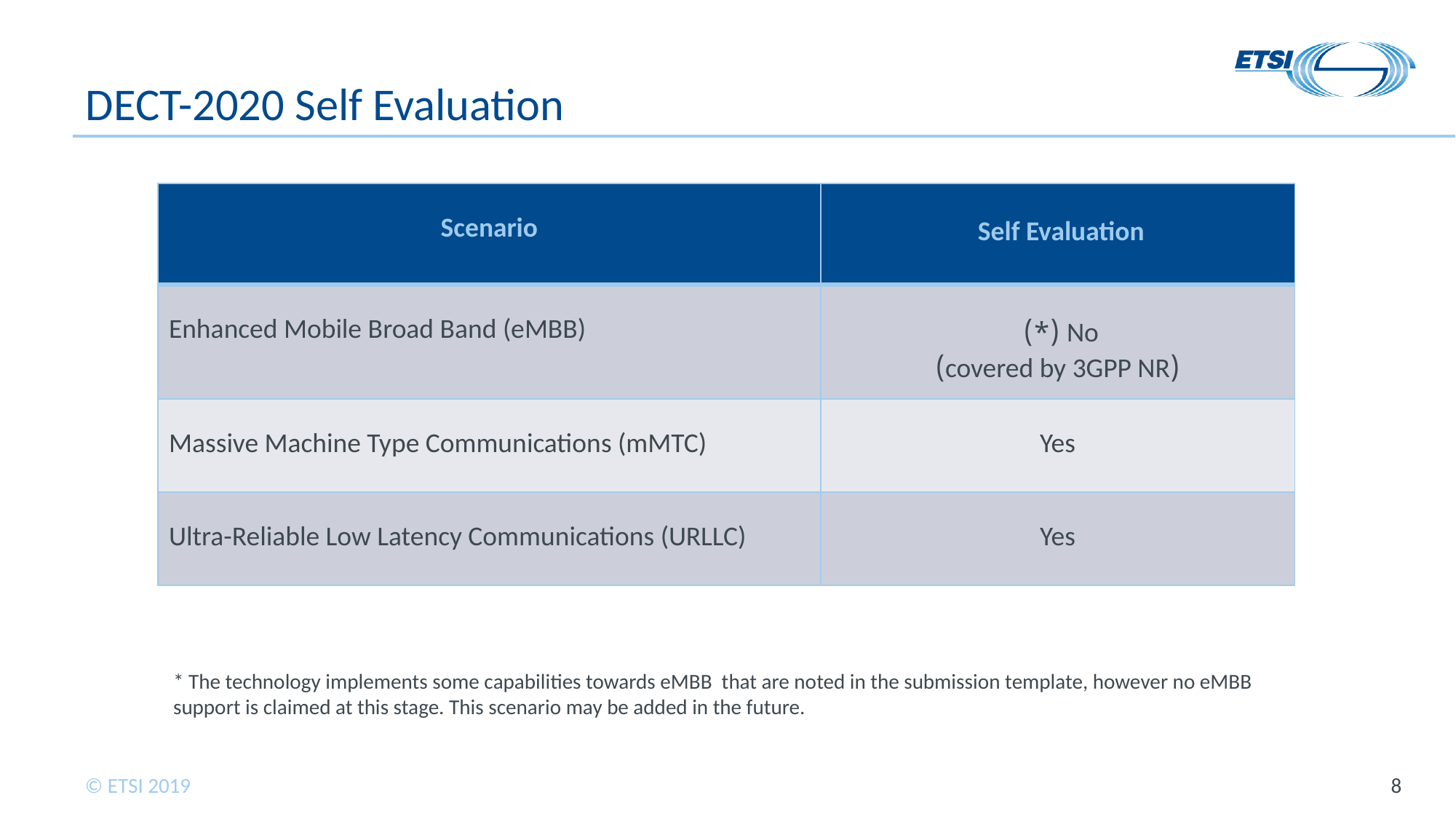

# DECT-2020 Self Evaluation
| Scenario | Self Evaluation |
| --- | --- |
| Enhanced Mobile Broad Band (eMBB) | No (\*) (covered by 3GPP NR) |
| Massive Machine Type Communications (mMTC) | Yes |
| Ultra-Reliable Low Latency Communications (URLLC) | Yes |
* The technology implements some capabilities towards eMBB  that are noted in the submission template, however no eMBB support is claimed at this stage. This scenario may be added in the future.